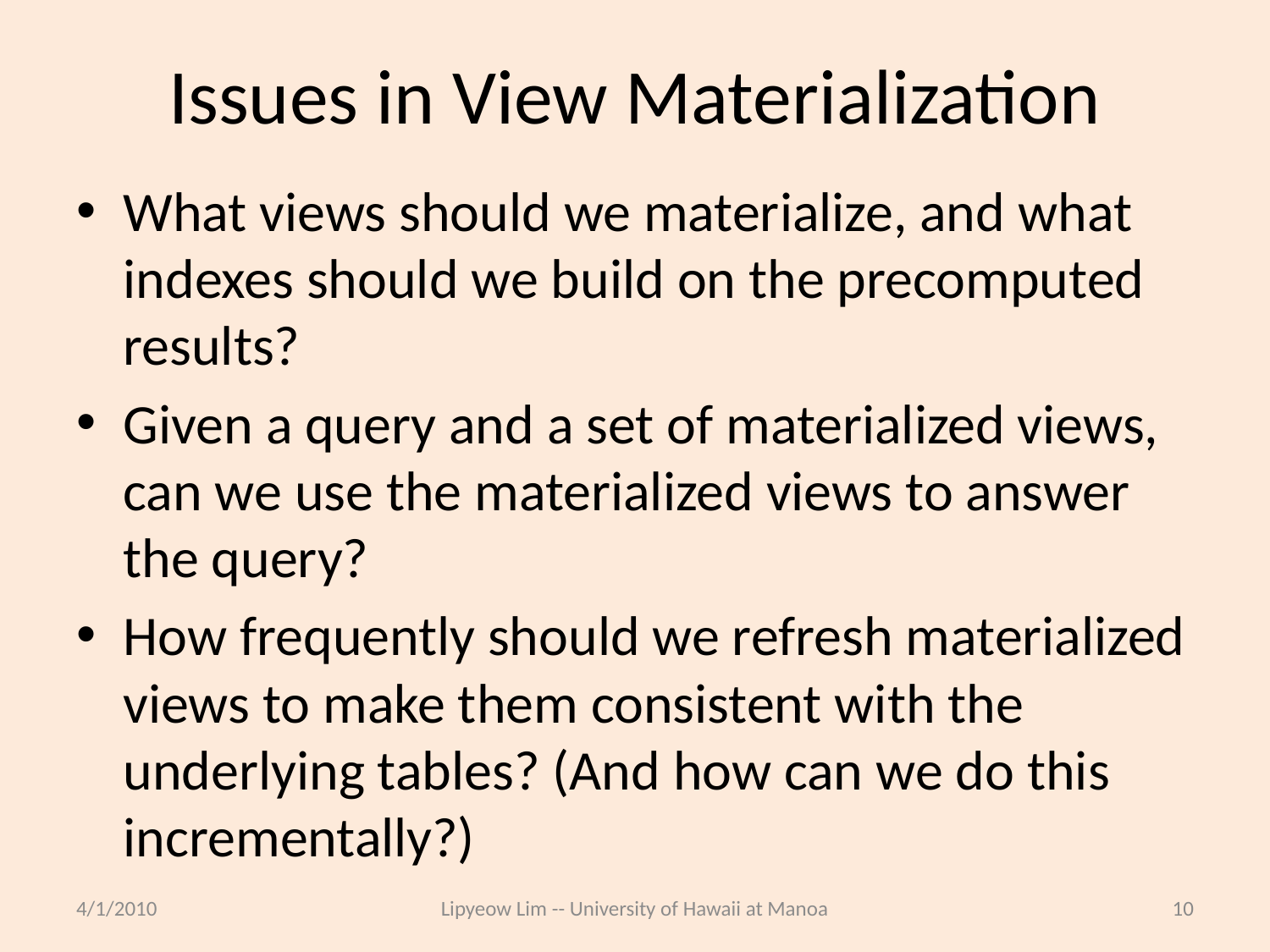

# Issues in View Materialization
What views should we materialize, and what indexes should we build on the precomputed results?
Given a query and a set of materialized views, can we use the materialized views to answer the query?
How frequently should we refresh materialized views to make them consistent with the underlying tables? (And how can we do this incrementally?)

4/1/2010
Lipyeow Lim -- University of Hawaii at Manoa
10